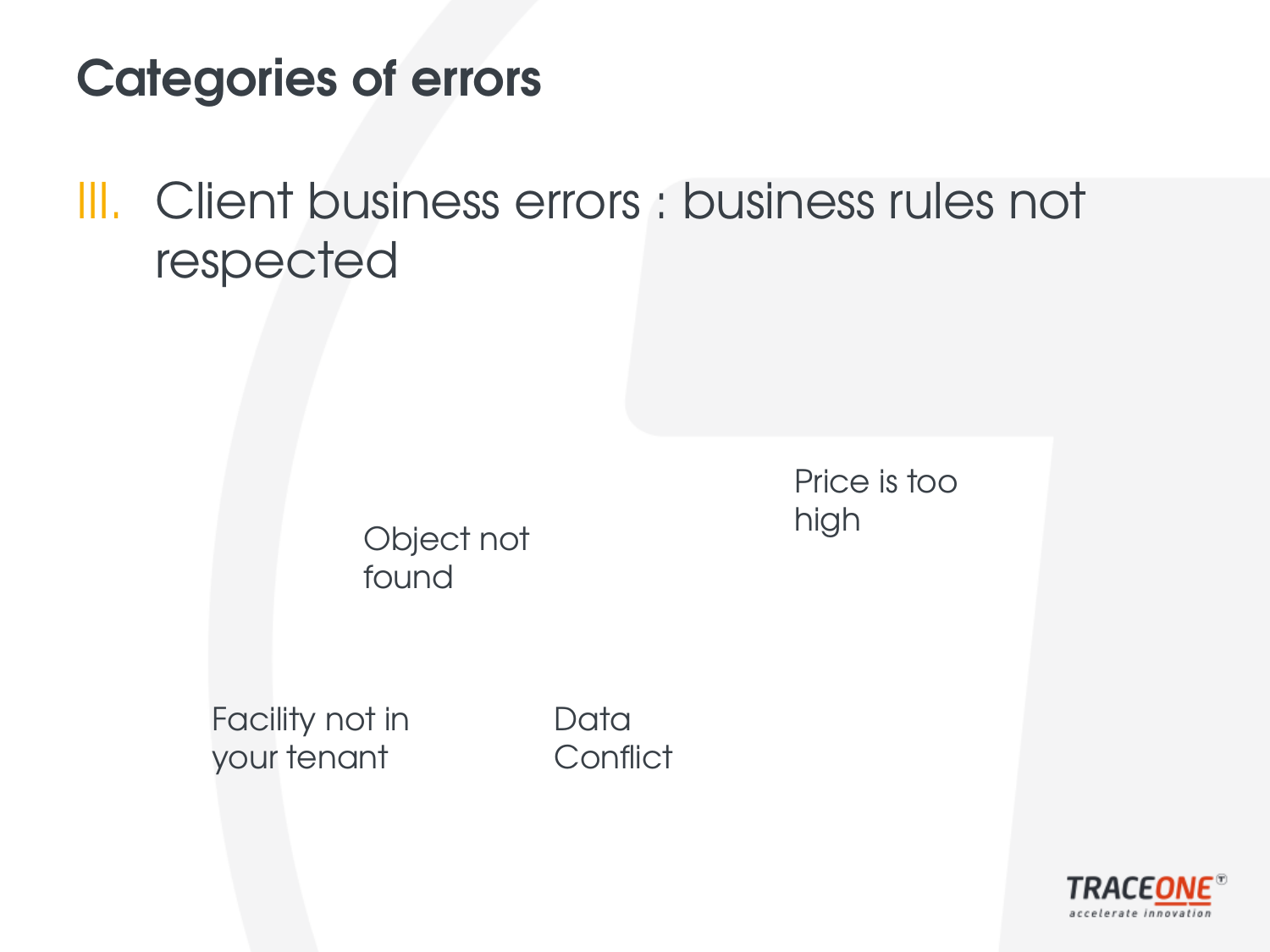

# Categories of errors
Client business errors : business rules not respected
Price is too high
Object not found
Facility not in your tenant
Data Conflict